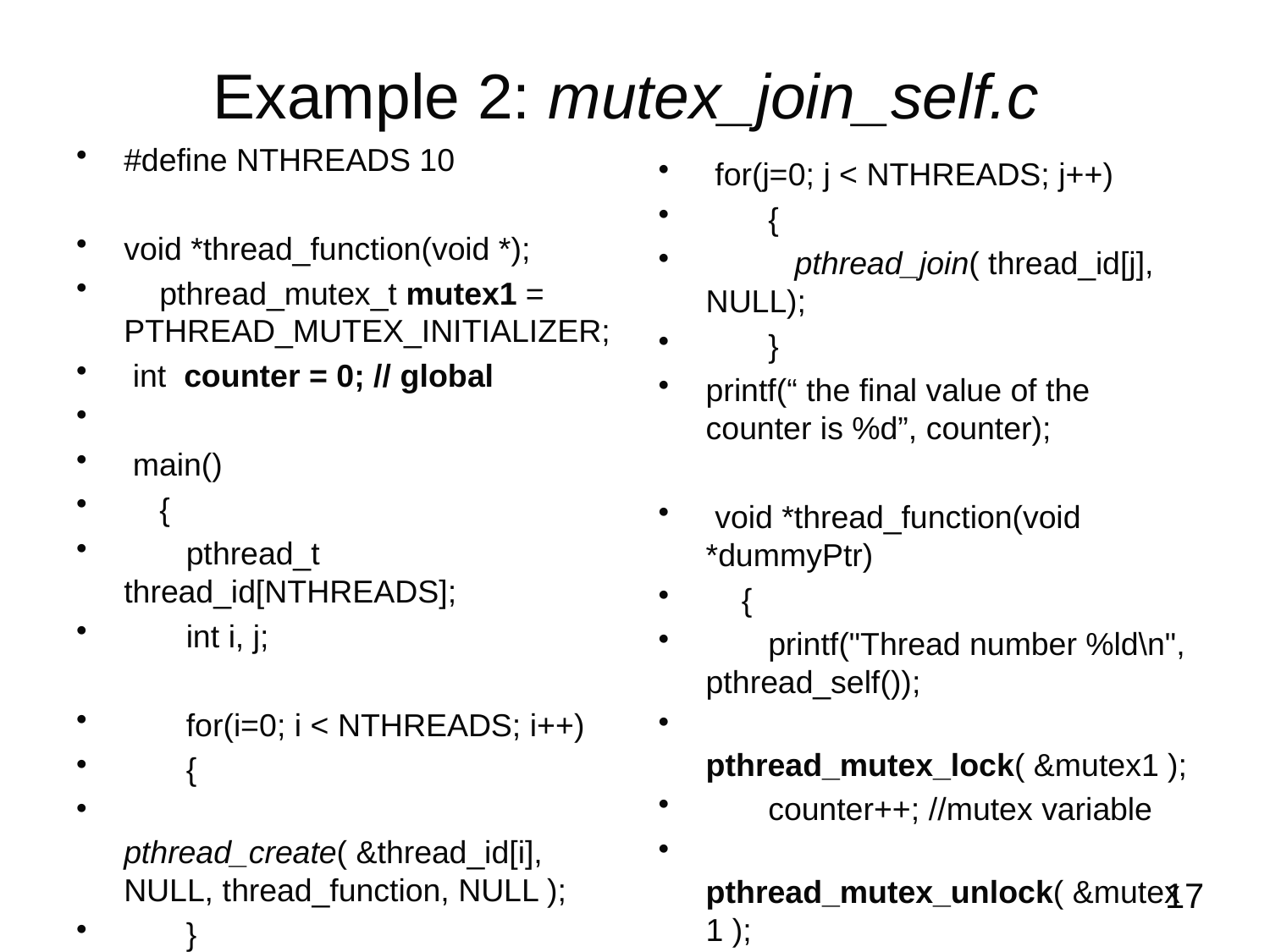

# Example 2: mutex_join_self.c
#define NTHREADS 10

void *thread_function(void *);
    pthread_mutex_t mutex1 = PTHREAD_MUTEX_INITIALIZER;
 int  counter = 0; // global

 main()
    {
       pthread_t thread_id[NTHREADS];
       int i, j;

       for(i=0; i < NTHREADS; i++)
       {
          pthread_create( &thread_id[i], NULL, thread_function, NULL );
       }
 for(j=0; j < NTHREADS; j++)
       {
          pthread_join( thread_id[j], NULL);
       }
printf(“ the final value of the counter is %d”, counter);

 void *thread_function(void *dummyPtr)
    {
       printf("Thread number %ld\n", pthread_self());
       pthread_mutex_lock( &mutex1 );
       counter++; //mutex variable
       pthread_mutex_unlock( &mutex1 );
    }
17